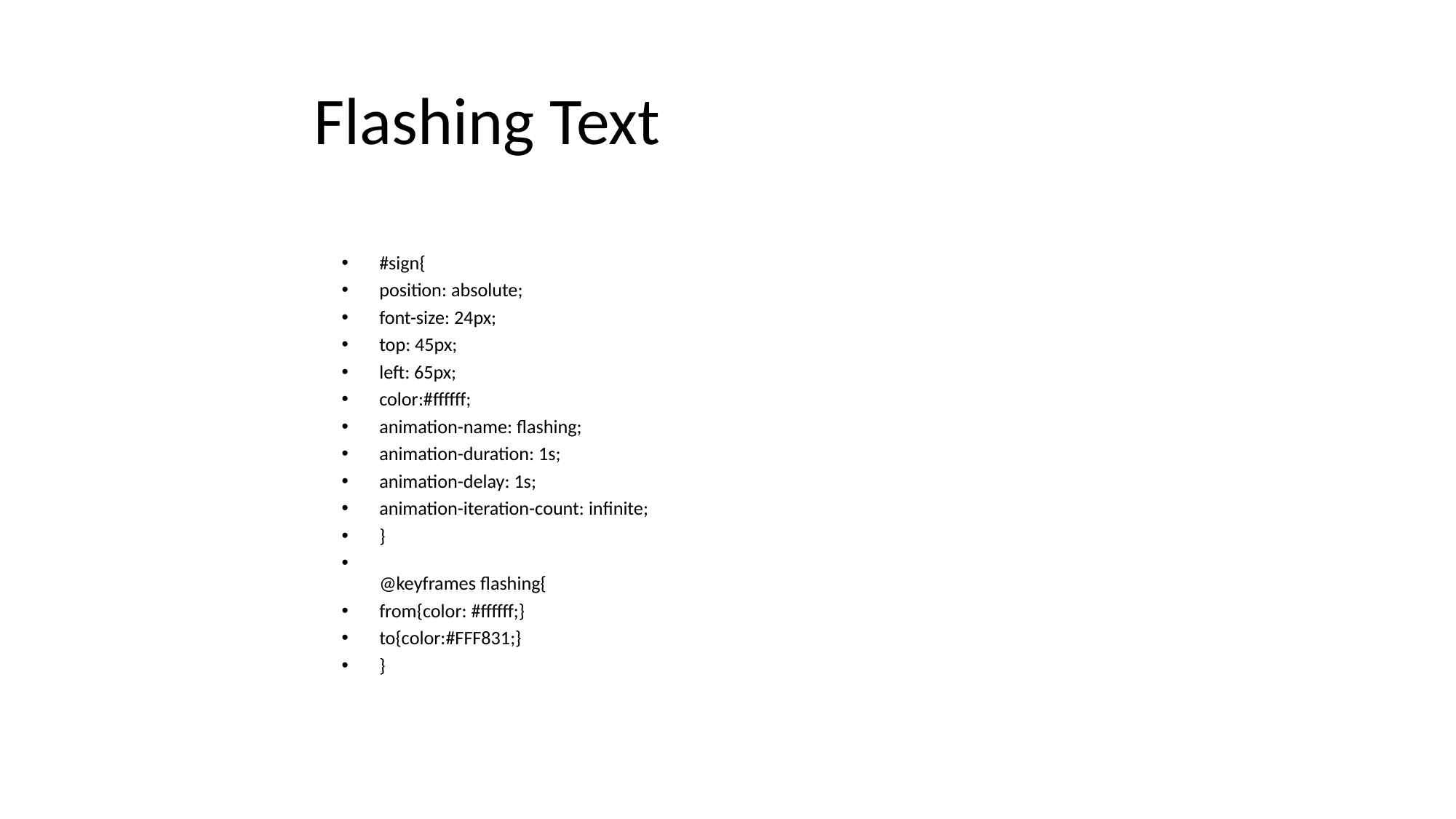

# Flashing Text

#sign{
position: absolute;
font-size: 24px;
top: 45px;
left: 65px;
color:#ffffff;
animation-name: flashing;
animation-duration: 1s;
animation-delay: 1s;
animation-iteration-count: infinite;
}
@keyframes flashing{
from{color: #ffffff;}
to{color:#FFF831;}
}